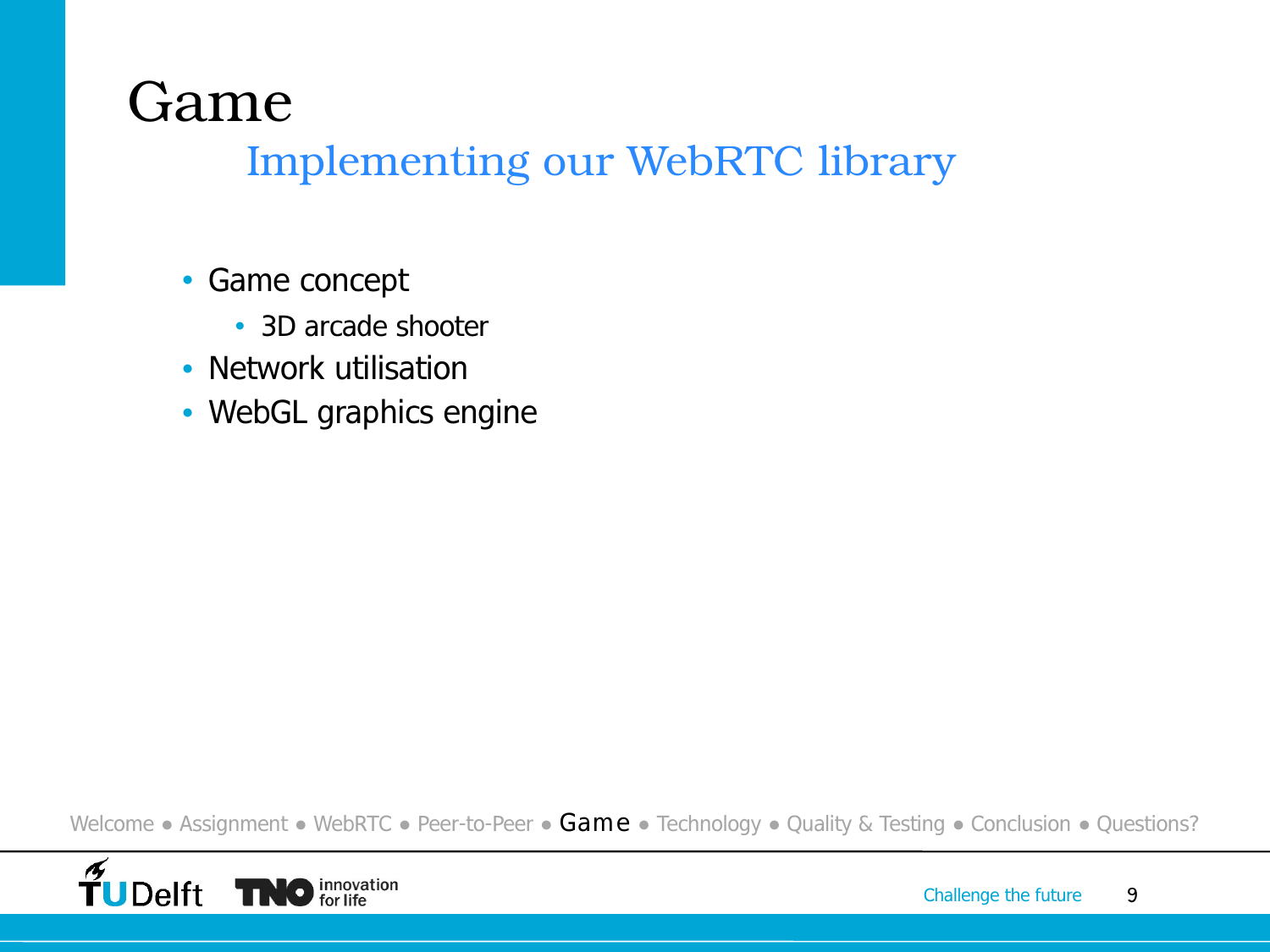

# Game Implementing our WebRTC library
Game concept
3D arcade shooter
Network utilisation
WebGL graphics engine

Welcome ● Assignment ● WebRTC ● Peer-to-Peer ● Game ● Technology ● Quality & Testing ● Conclusion ● Questions?